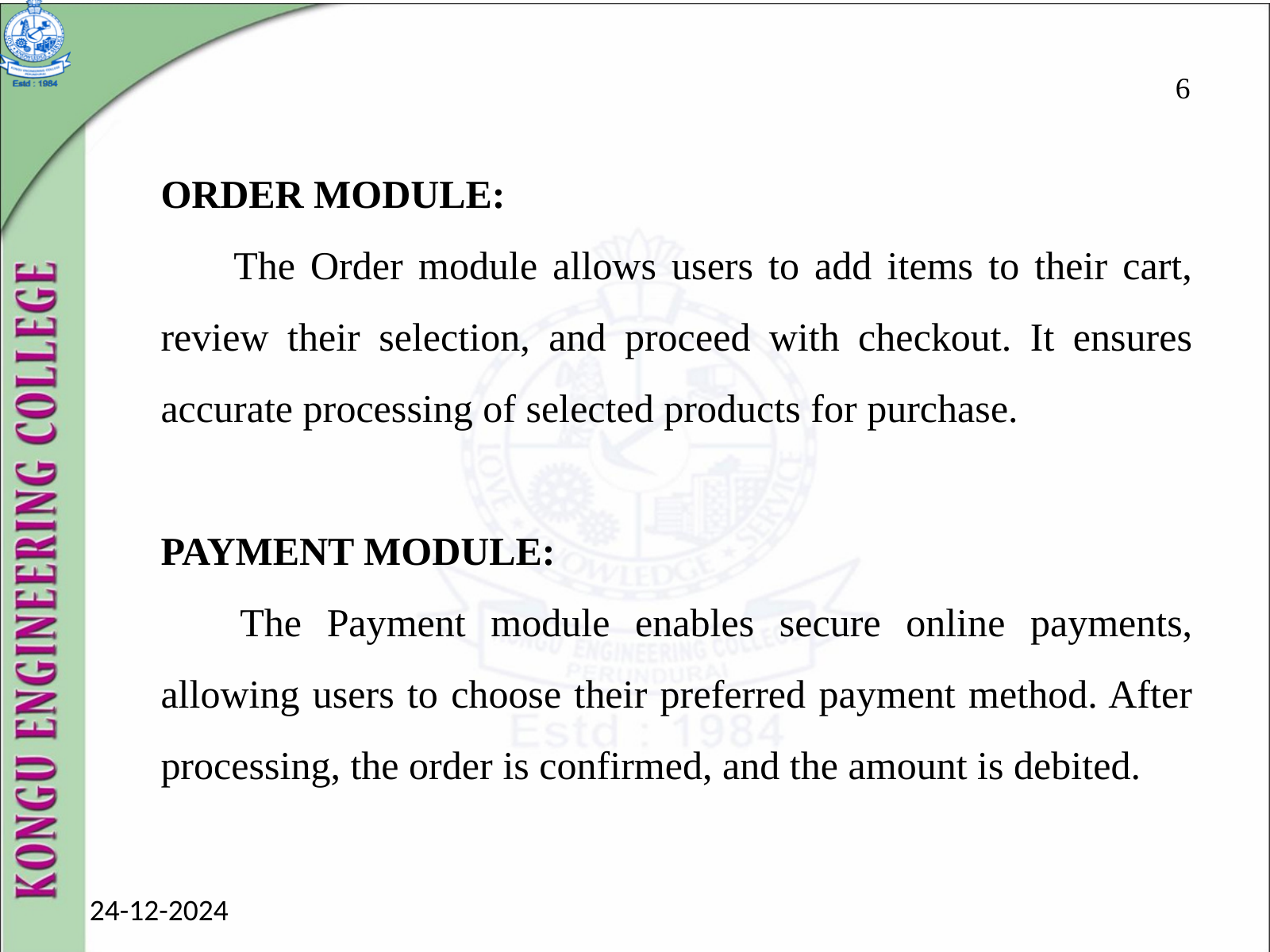

6
ORDER MODULE:
  The Order module allows users to add items to their cart, review their selection, and proceed with checkout. It ensures accurate processing of selected products for purchase.

PAYMENT MODULE:
  The Payment module enables secure online payments, allowing users to choose their preferred payment method. After processing, the order is confirmed, and the amount is debited.

24-12-2024